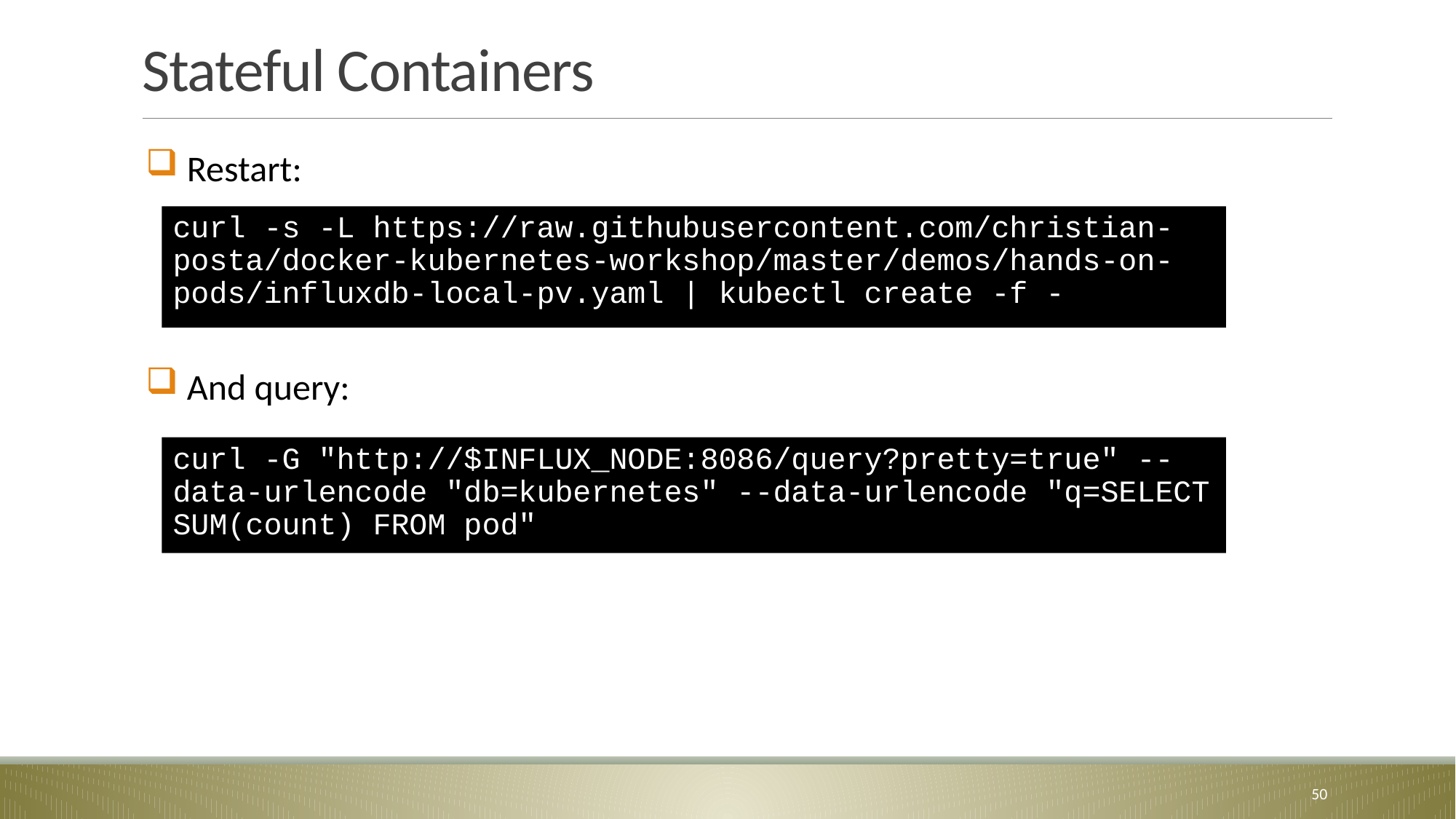

# Stateful Containers
Restart:

And query:

curl -s -L https://raw.githubusercontent.com/christian-posta/docker-kubernetes-workshop/master/demos/hands-on-pods/influxdb-local-pv.yaml | kubectl create -f -
curl -G "http://$INFLUX_NODE:8086/query?pretty=true" --data-urlencode "db=kubernetes" --data-urlencode "q=SELECT SUM(count) FROM pod"

50